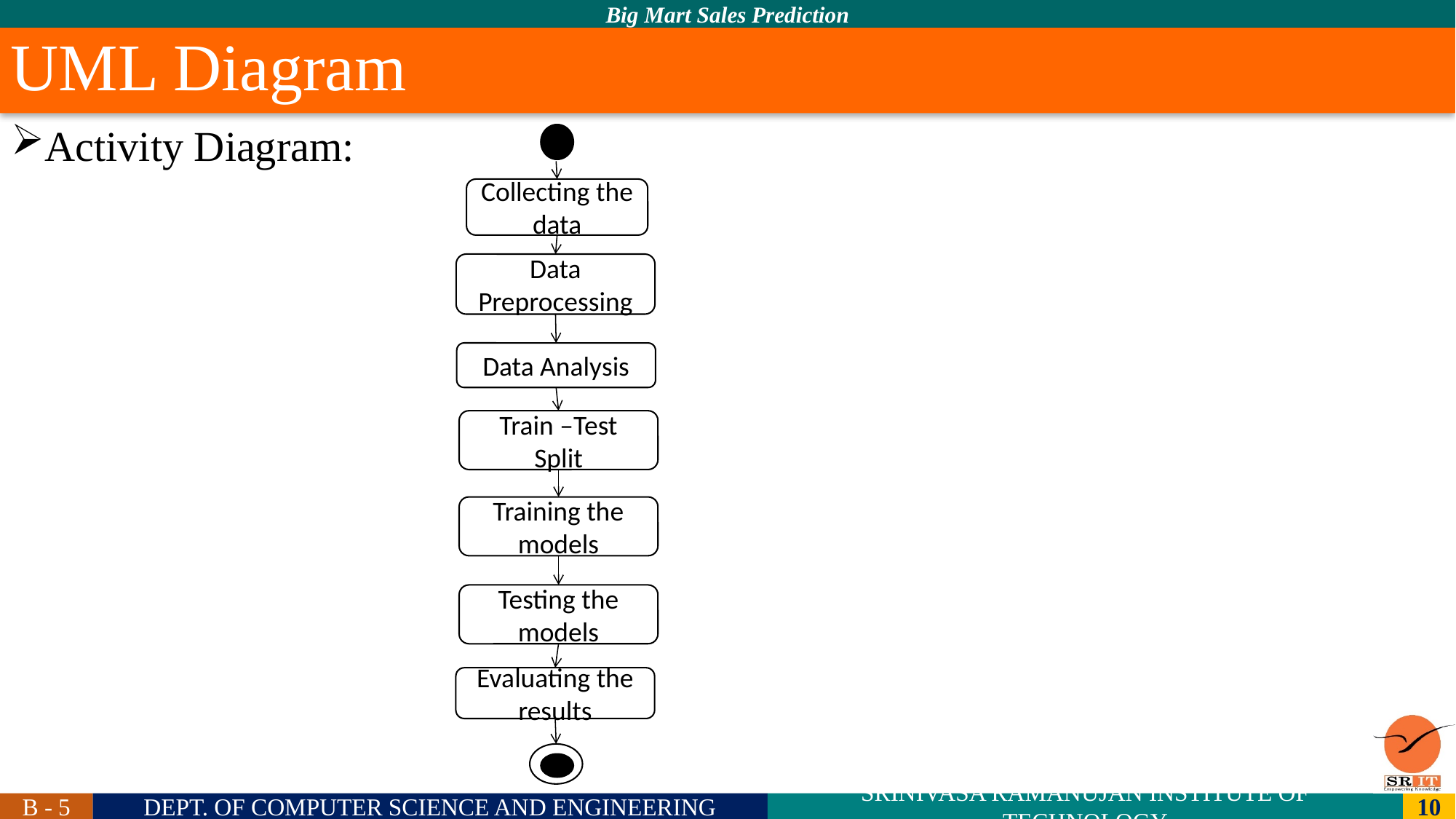

# UML Diagram
Activity Diagram:

Collecting the data
Data Preprocessing
Data Analysis
Train –Test Split
Training the models
Testing the models
Evaluating the results